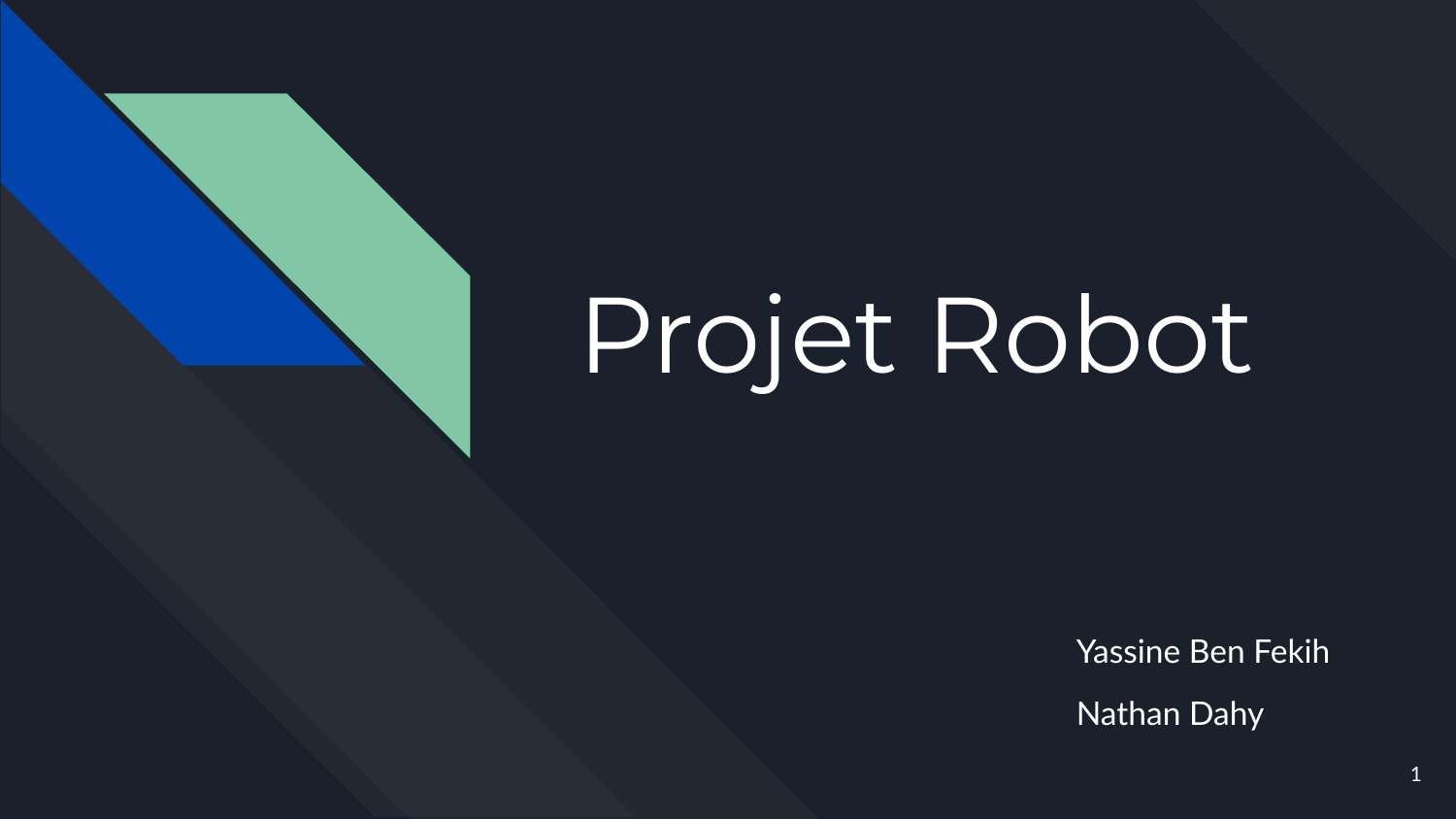

# Projet Robot
Yassine Ben Fekih

Nathan Dahy
1